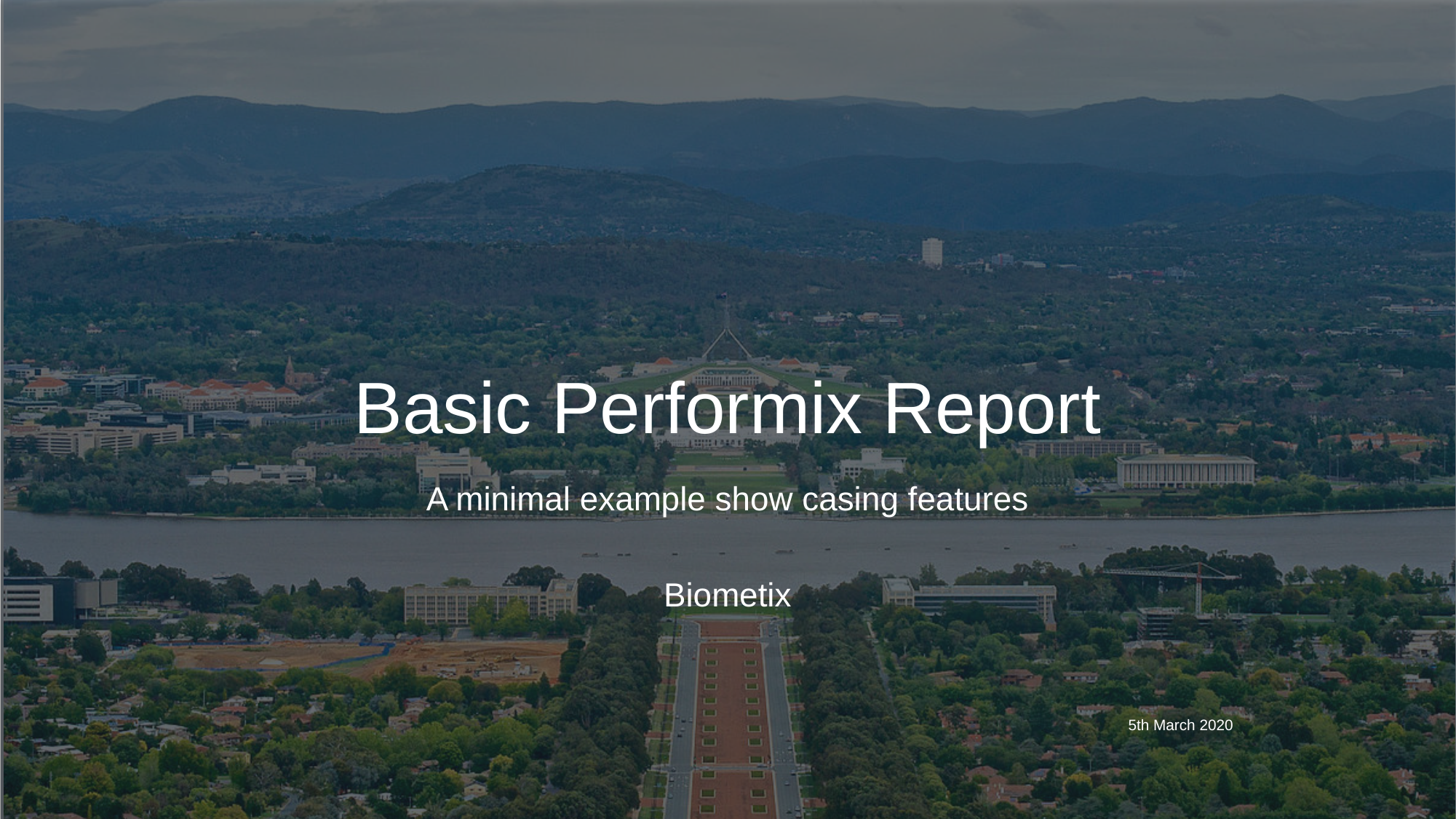

# Basic Performix Report
A minimal example show casing features
Biometix
5th March 2020